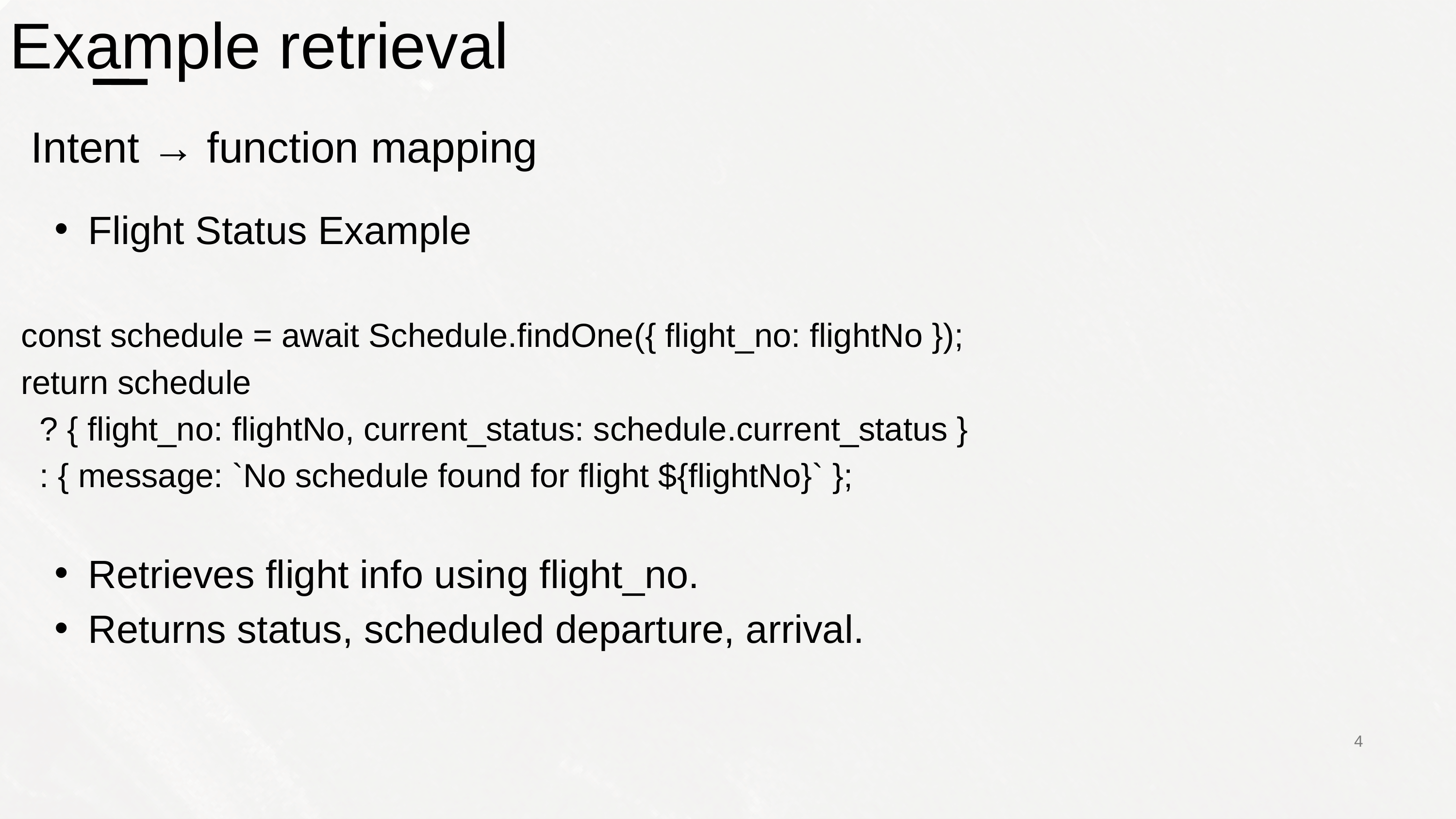

Example retrieval

Intent → function mapping
Flight Status Example

const schedule = await Schedule.findOne({ flight_no: flightNo });
return schedule
  ? { flight_no: flightNo, current_status: schedule.current_status }
  : { message: `No schedule found for flight ${flightNo}` };

Retrieves flight info using flight_no.
Returns status, scheduled departure, arrival.
4